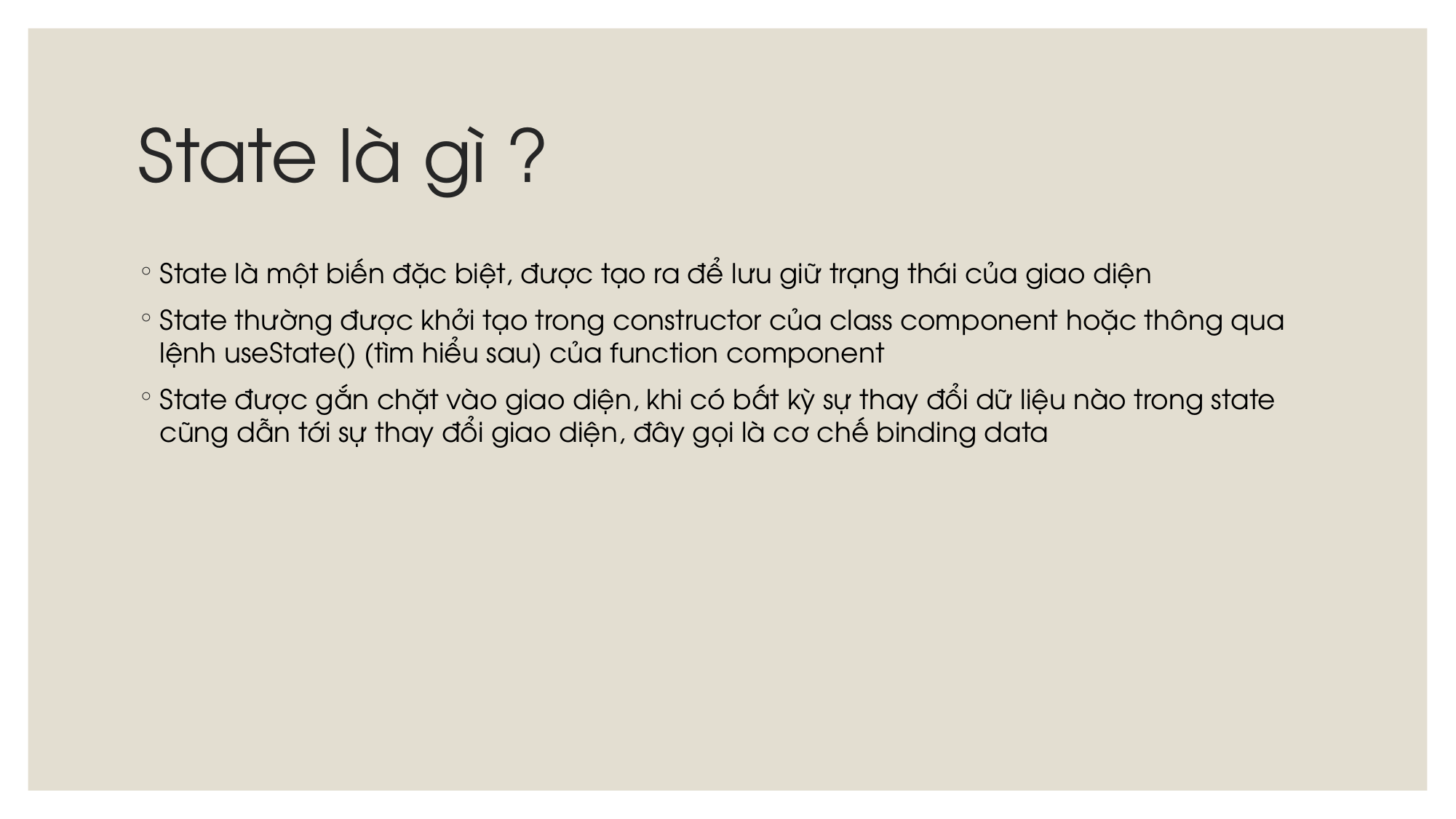

# State là gì ?
State là một biến đặc biệt, được tạo ra để lưu giữ trạng thái của giao diện
State thường được khởi tạo trong constructor của class component hoặc thông qua lệnh useState() (tìm hiểu sau) của function component
State được gắn chặt vào giao diện, khi có bất kỳ sự thay đổi dữ liệu nào trong state cũng dẫn tới sự thay đổi giao diện, đây gọi là cơ chế binding data